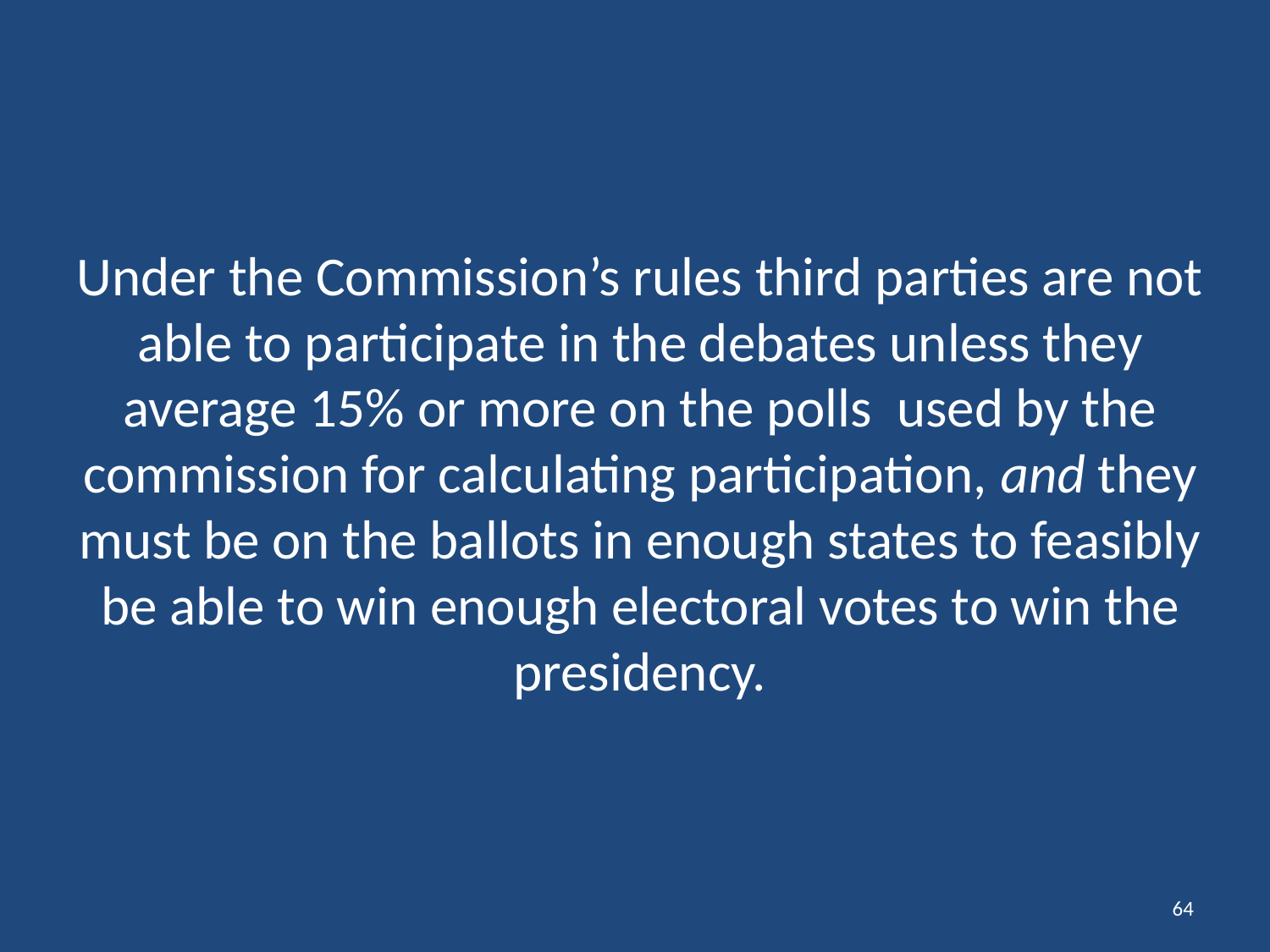

# Under the Commission’s rules third parties are not able to participate in the debates unless they average 15% or more on the polls  used by the commission for calculating participation, and they must be on the ballots in enough states to feasibly be able to win enough electoral votes to win the presidency.
64